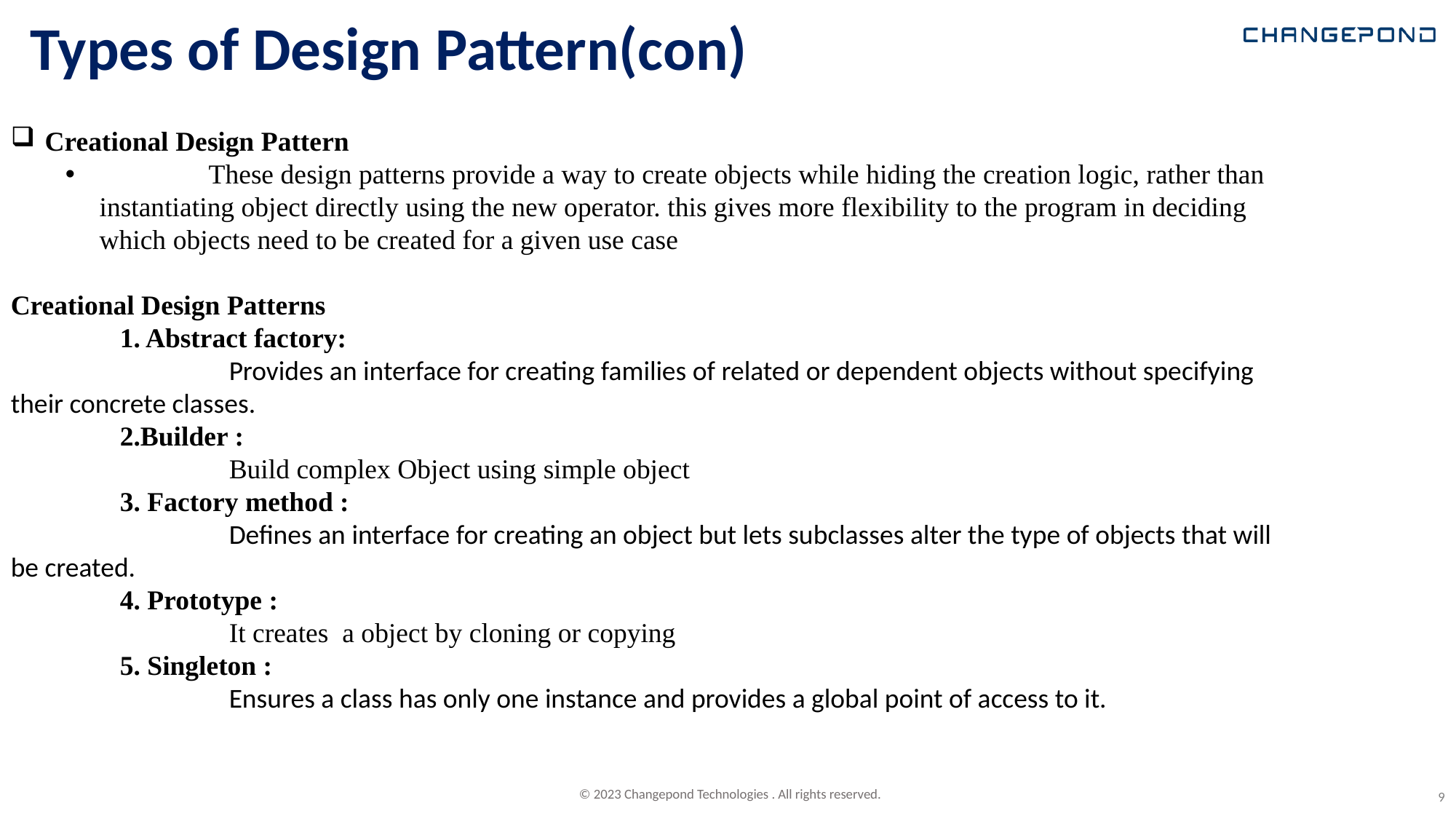

# Types of Design Pattern(con)
Creational Design Pattern
	These design patterns provide a way to create objects while hiding the creation logic, rather than instantiating object directly using the new operator. this gives more flexibility to the program in deciding which objects need to be created for a given use case

Creational Design Patterns
	1. Abstract factory:
		Provides an interface for creating families of related or dependent objects without specifying their concrete classes.
	2.Builder :
		Build complex Object using simple object
	3. Factory method :
		Defines an interface for creating an object but lets subclasses alter the type of objects that will be created.
	4. Prototype :
		It creates  a object by cloning or copying
	5. Singleton :
		Ensures a class has only one instance and provides a global point of access to it.